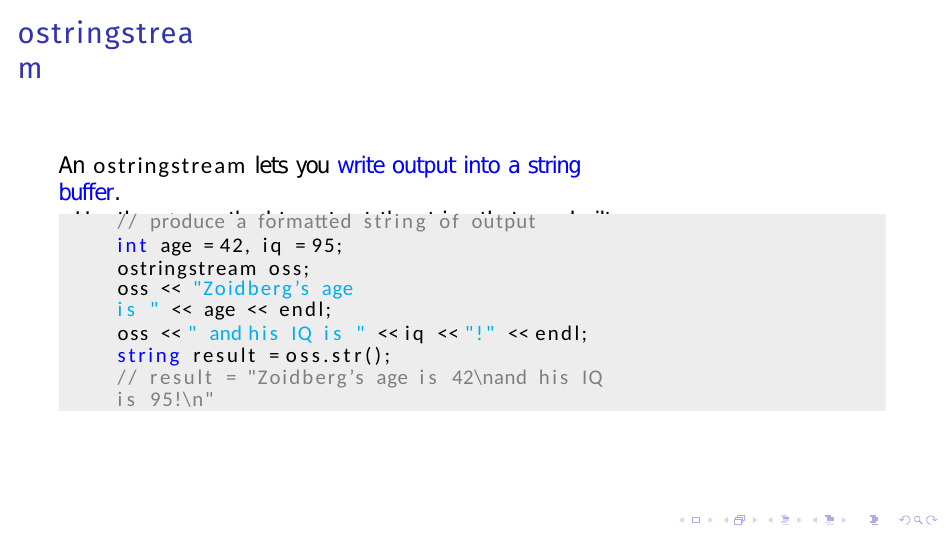

# ostringstream
An ostringstream lets you write output into a string buffer.
- Use the str method to extract the string that was built.
// produce a formatted string of output
int age = 42, iq = 95;  ostringstream oss;
oss <<  "Zoidberg’s age is " <<  age <<  endl;
oss << " and his IQ is " << iq << "!" << endl;  string result = oss.str();
// result =  "Zoidberg’s age is 42\nand  his IQ is 95!\n"